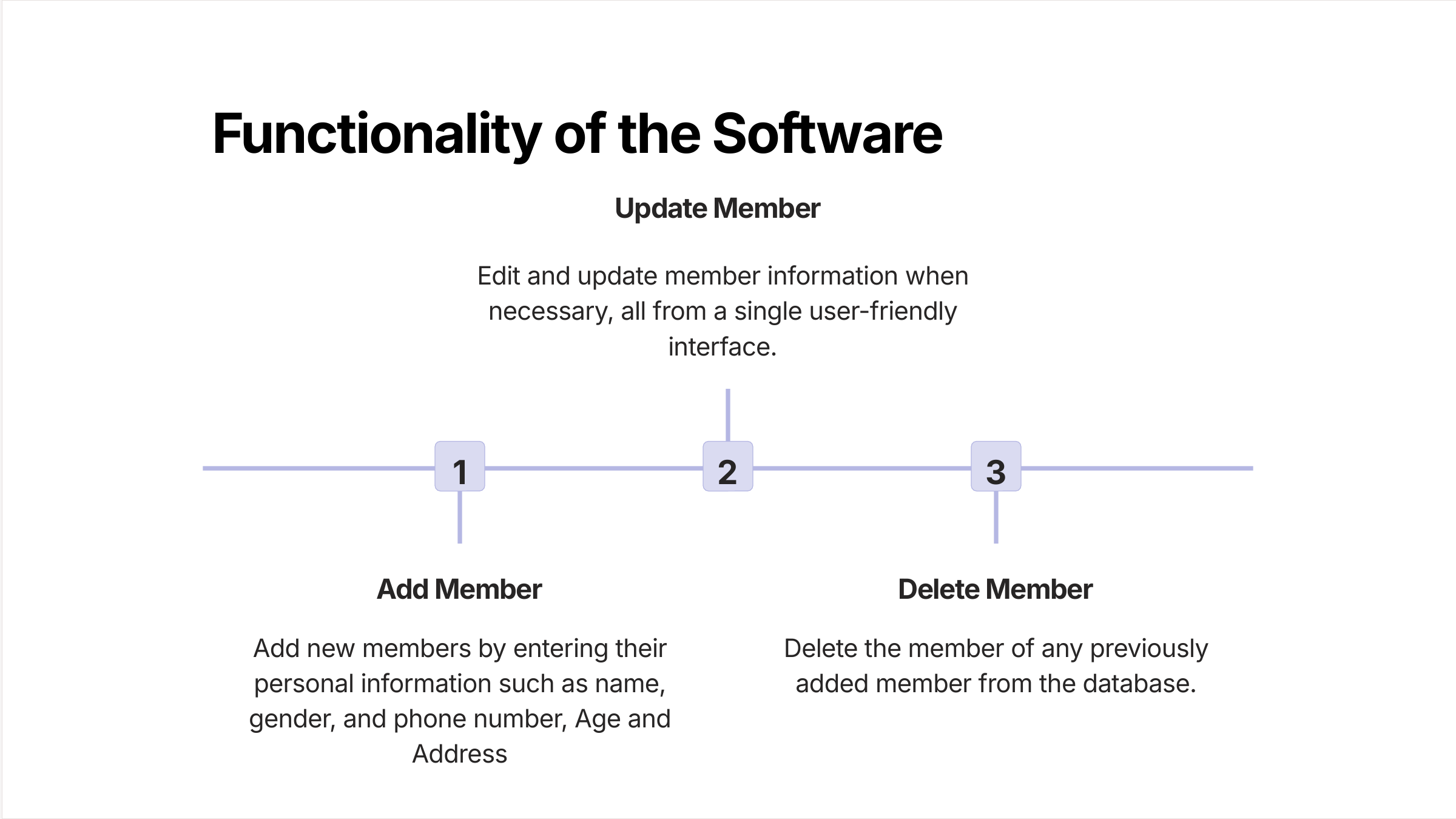

Functionality of the Software
Update Member
Edit and update member information when necessary, all from a single user-friendly interface.

1
2
3

Add Member
Delete Member
Add new members by entering their personal information such as name, gender, and phone number, Age and Address
Delete the member of any previously added member from the database.